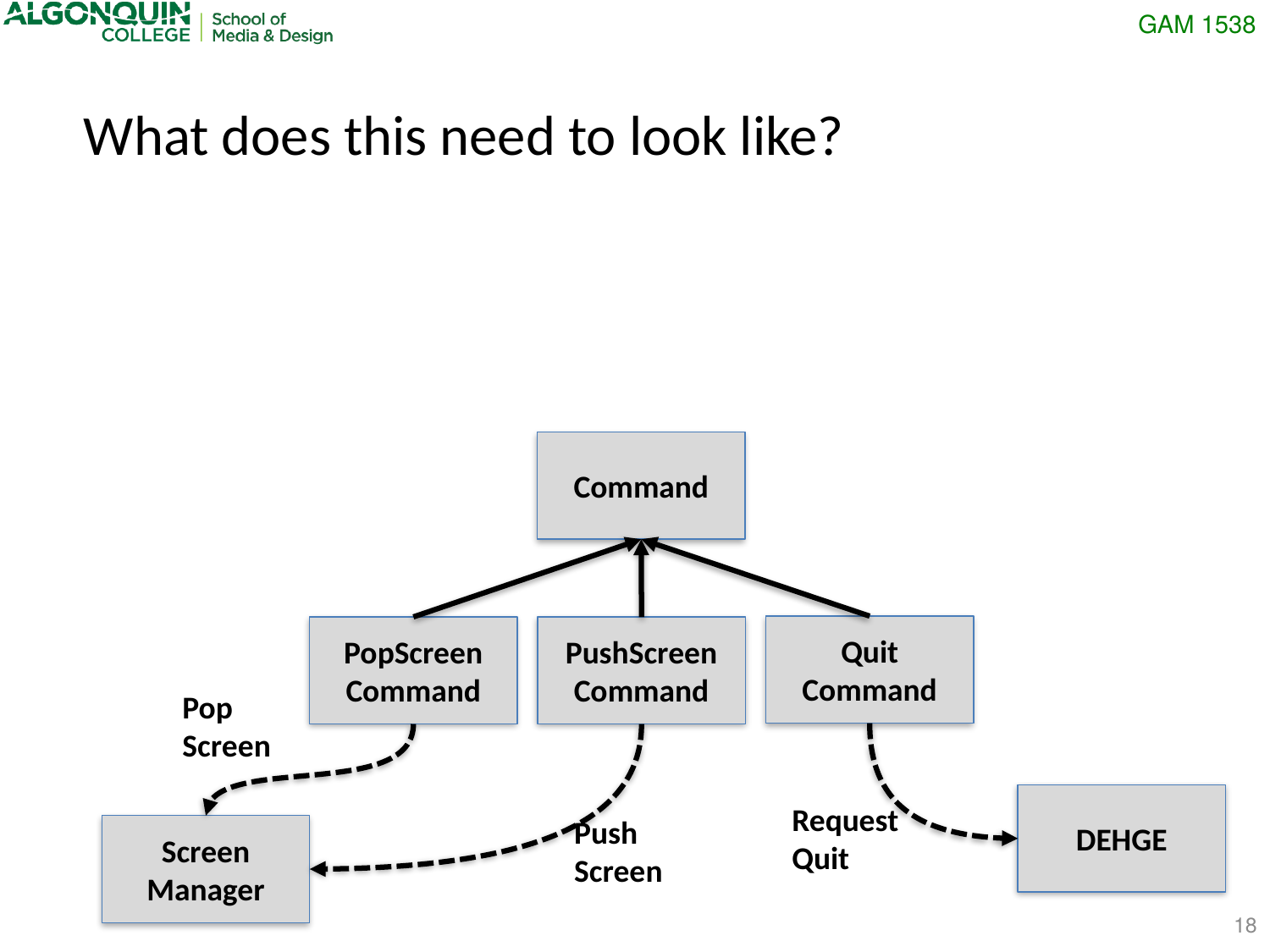

What does this need to look like?
Command
Quit
Command
PopScreen
Command
PushScreen
Command
Pop
Screen
DEHGE
Request
Quit
Push
Screen
Screen Manager
18